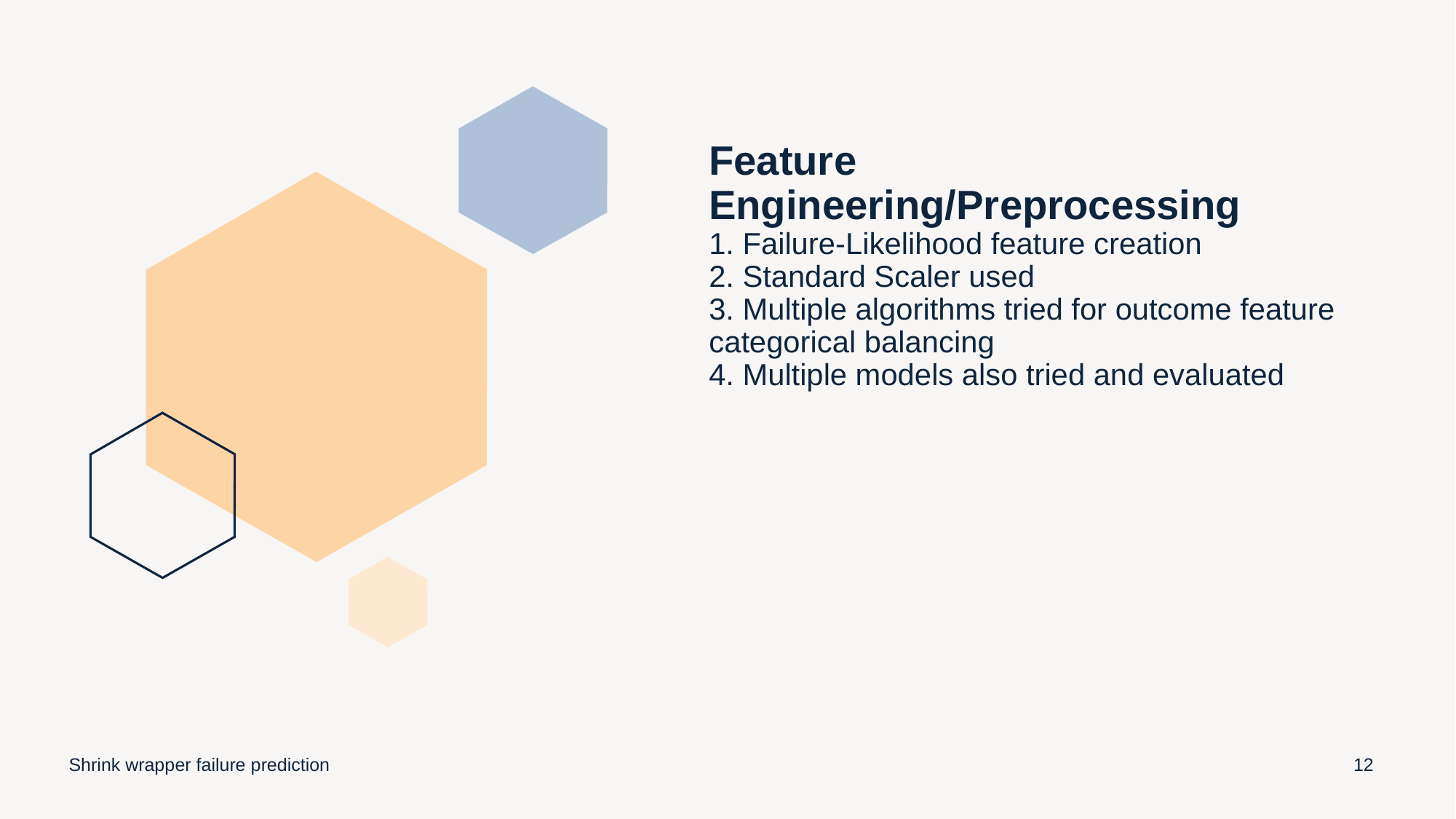

# Feature Engineering/Preprocessing 1. Failure-Likelihood feature creation 2. Standard Scaler used 3. Multiple algorithms tried for outcome feature categorical balancing 4. Multiple models also tried and evaluated
Shrink wrapper failure prediction
12